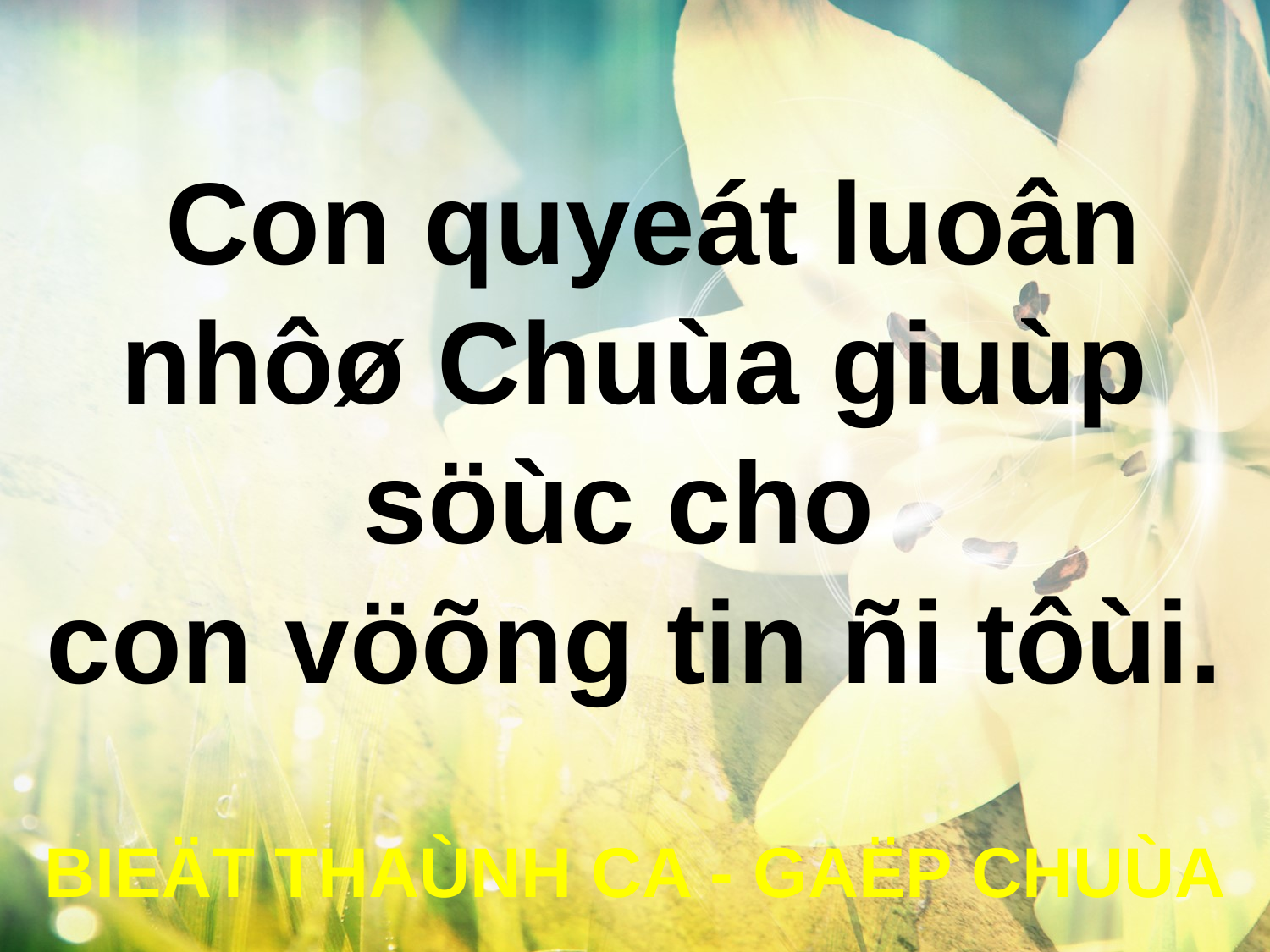

Con quyeát luoân nhôø Chuùa giuùp söùc cho
con vöõng tin ñi tôùi.
BIEÄT THAÙNH CA - GAËP CHUÙA